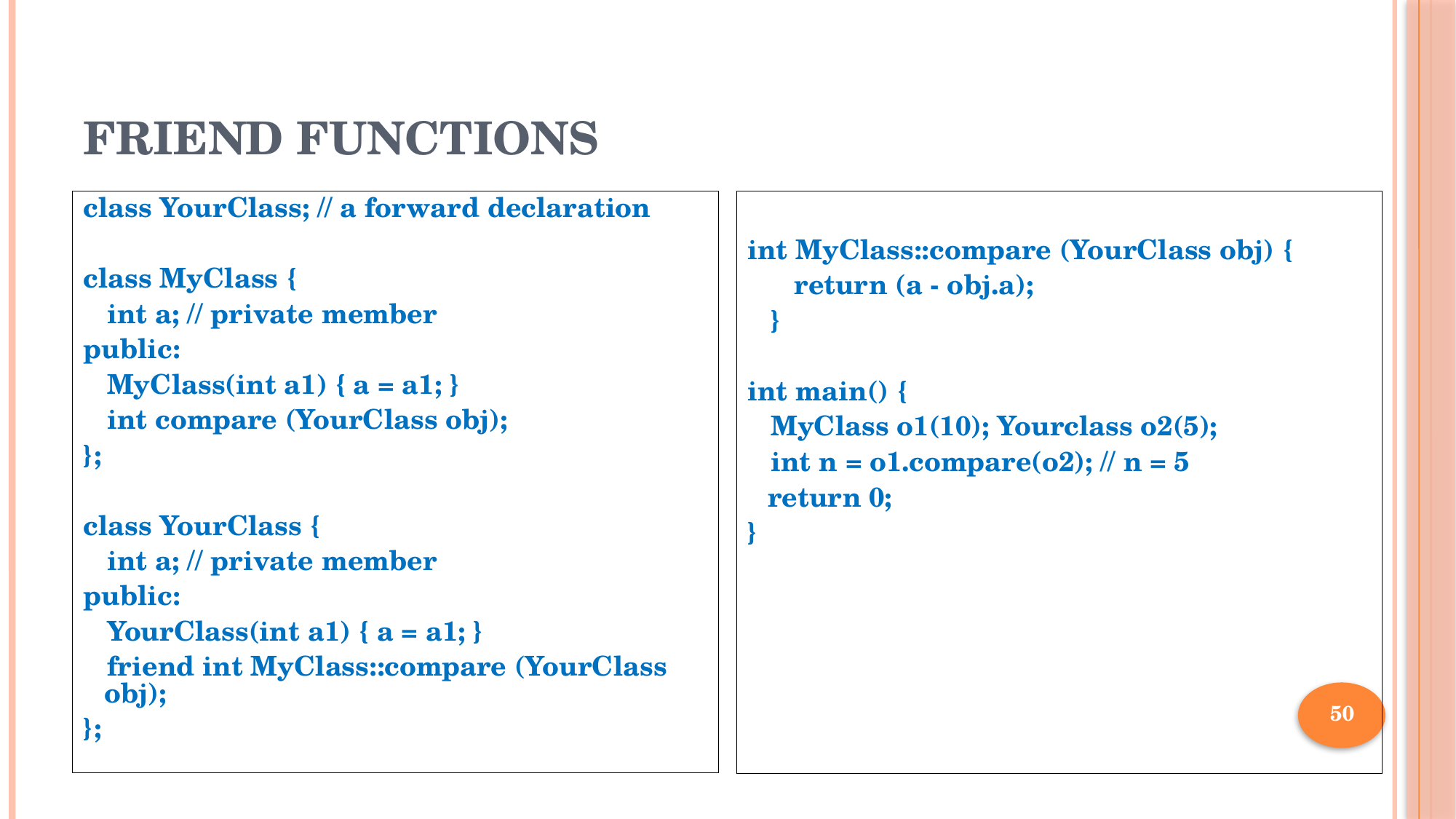

# Friend Functions
class YourClass; // a forward declaration

class MyClass {
   int a; // private member
public:
   MyClass(int a1) { a = a1; }
   int compare (YourClass obj);
};

class YourClass {
   int a; // private member
public:
   YourClass(int a1) { a = a1; }
   friend int MyClass::compare (YourClass obj);
};

int MyClass::compare (YourClass obj) {
      return (a - obj.a);
   }

int main() {
   MyClass o1(10); Yourclass o2(5);
   int n = o1.compare(o2); // n = 5
	return 0;
}
50